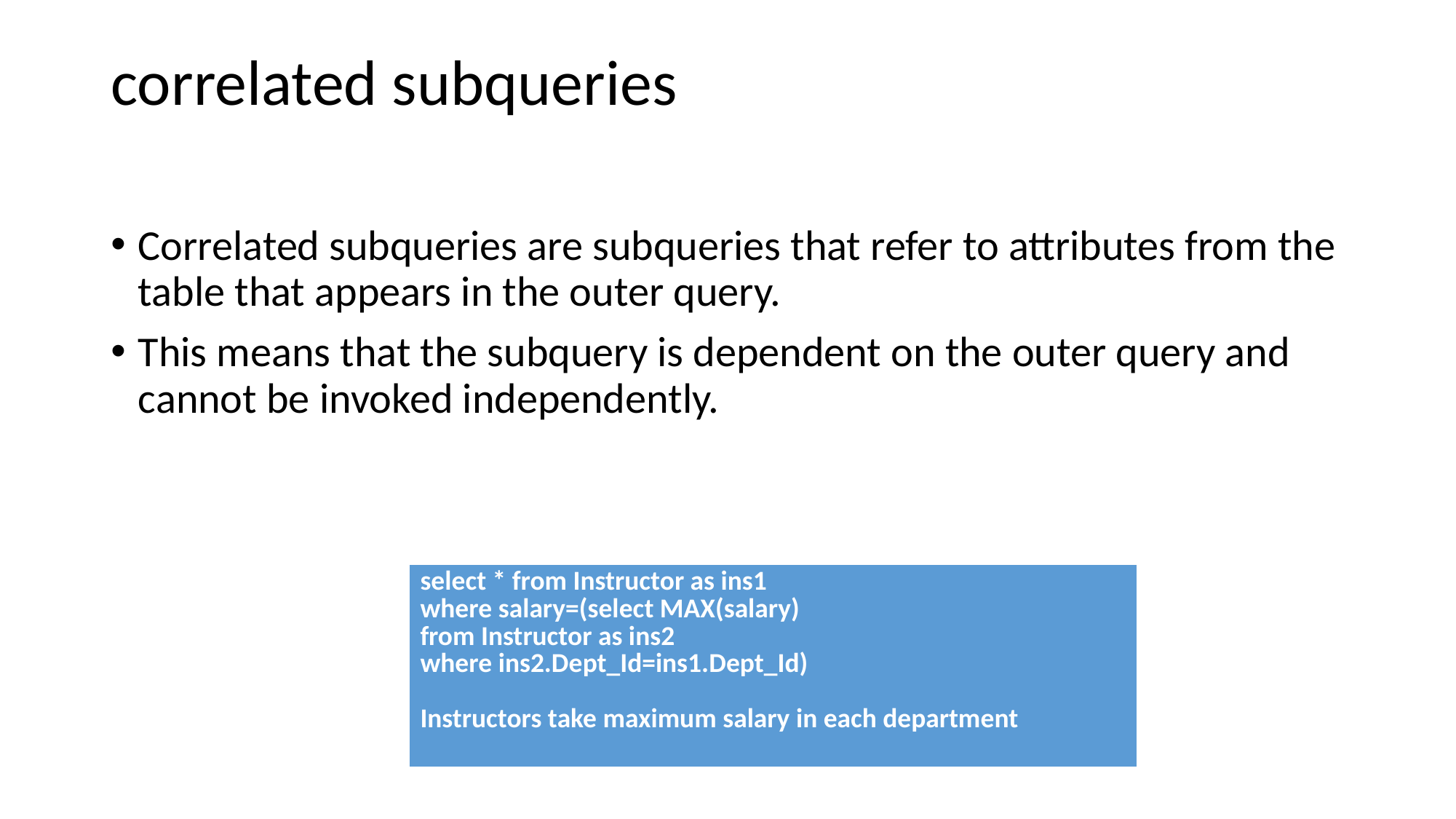

# correlated subqueries
Correlated subqueries are subqueries that refer to attributes from the table that appears in the outer query.
This means that the subquery is dependent on the outer query and cannot be invoked independently.
| select \* from Instructor as ins1 where salary=(select MAX(salary) from Instructor as ins2 where ins2.Dept\_Id=ins1.Dept\_Id) Instructors take maximum salary in each department |
| --- |